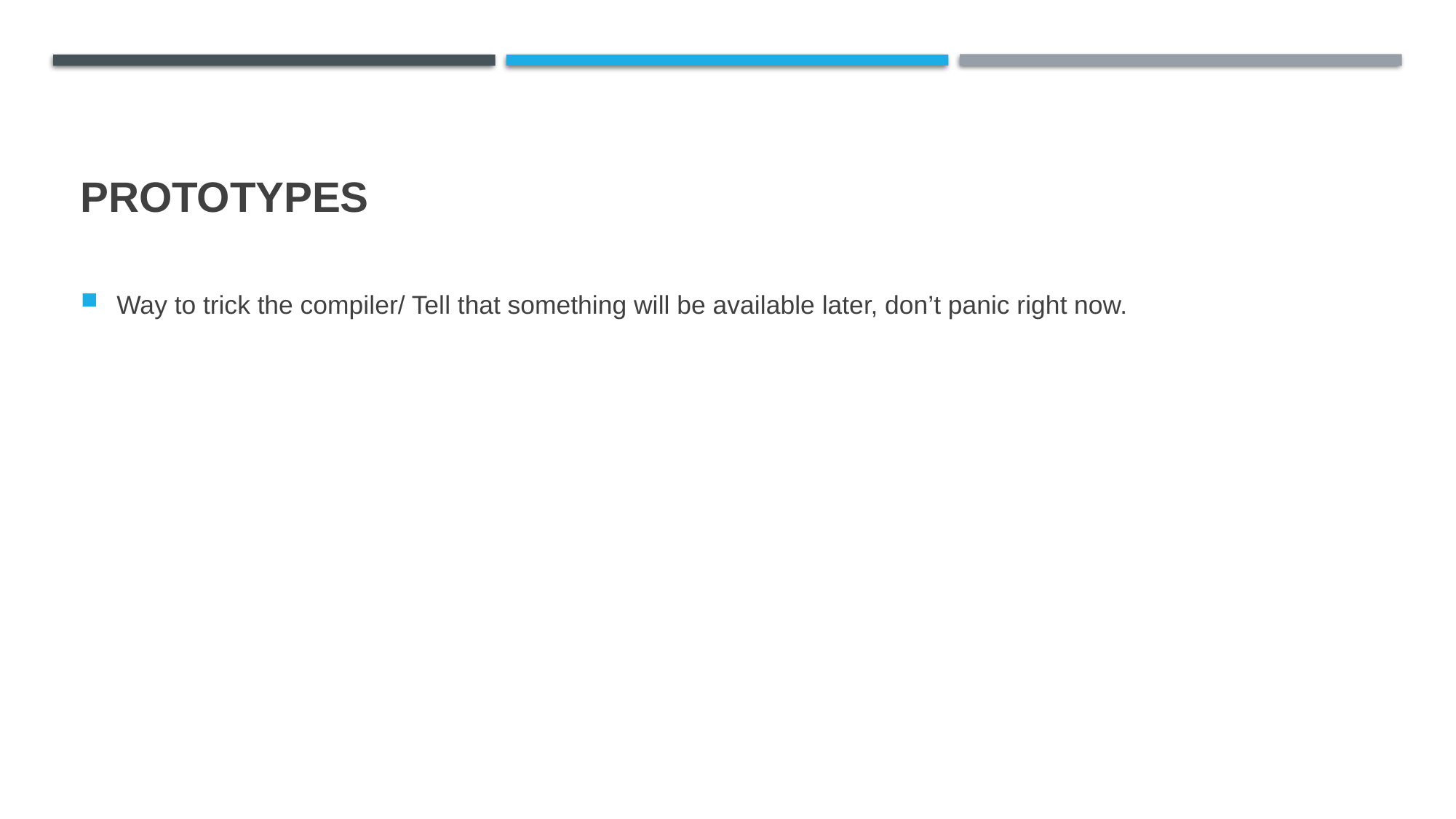

# Prototypes
Way to trick the compiler/ Tell that something will be available later, don’t panic right now.